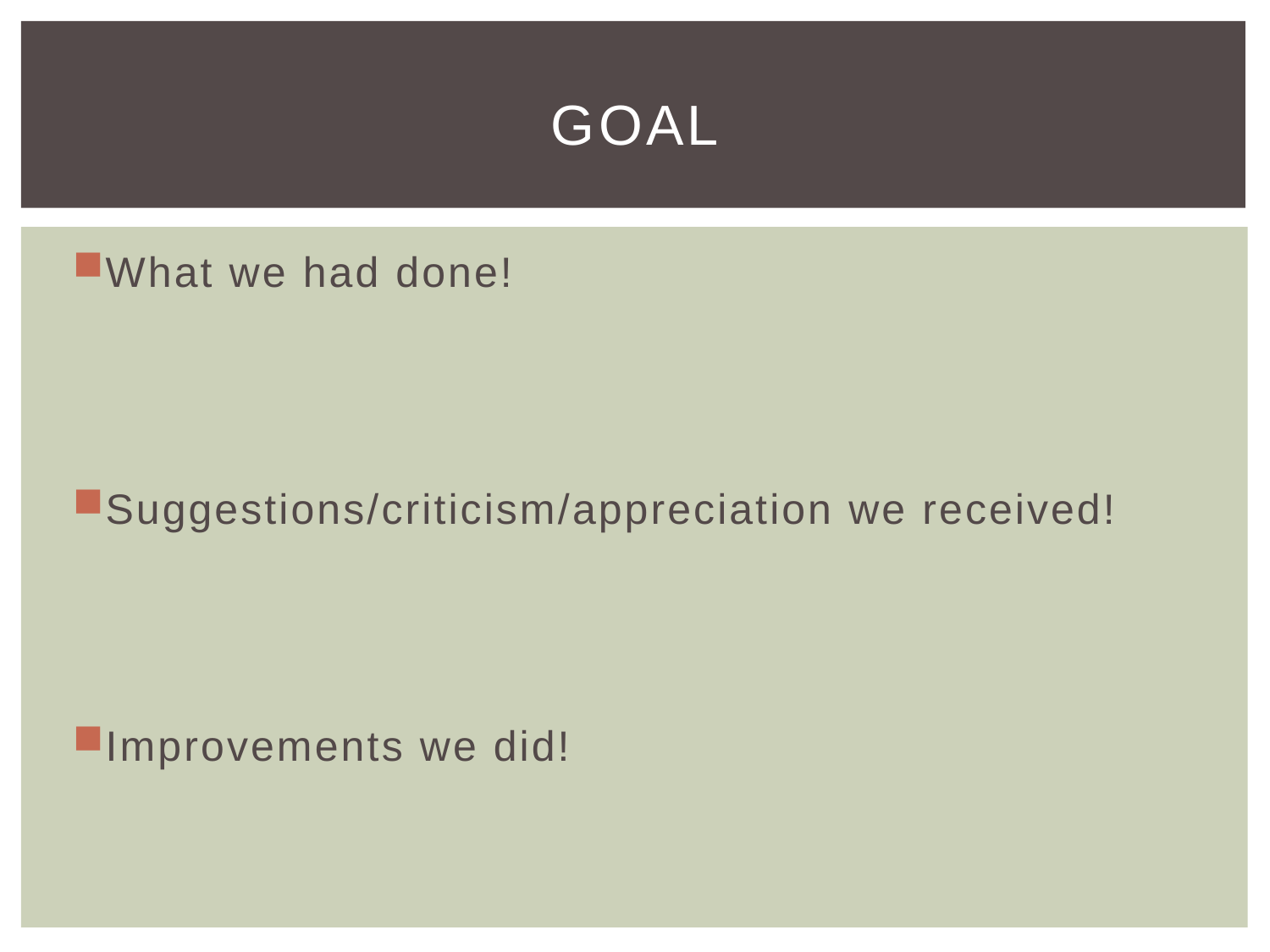

# GOAL
What we had done!

Suggestions/criticism/appreciation we received!

Improvements we did!